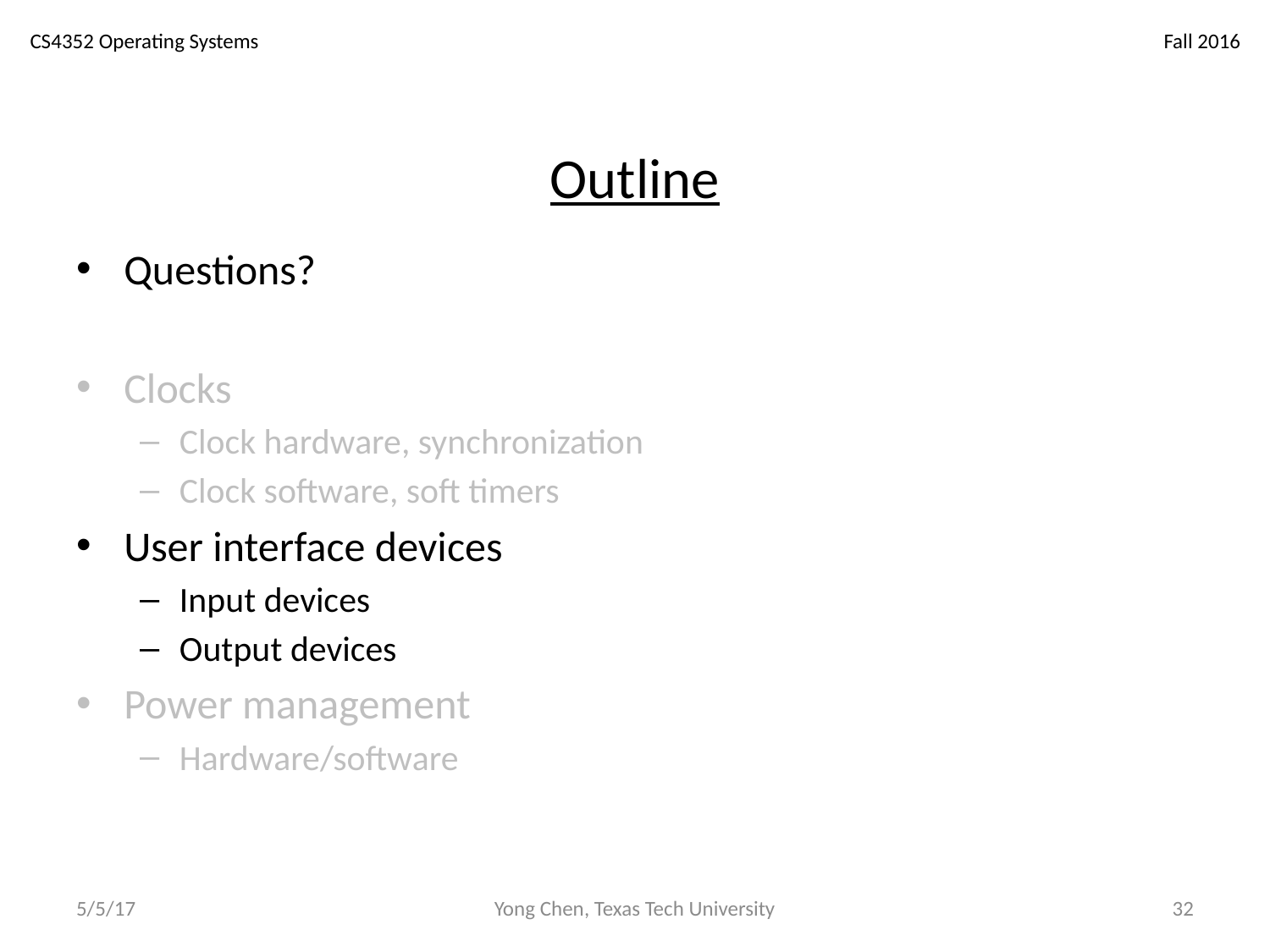

# Outline
Questions?

Clocks
Clock hardware, synchronization
Clock software, soft timers
User interface devices
Input devices
Output devices
Power management
Hardware/software

5/5/17
Yong Chen, Texas Tech University
32